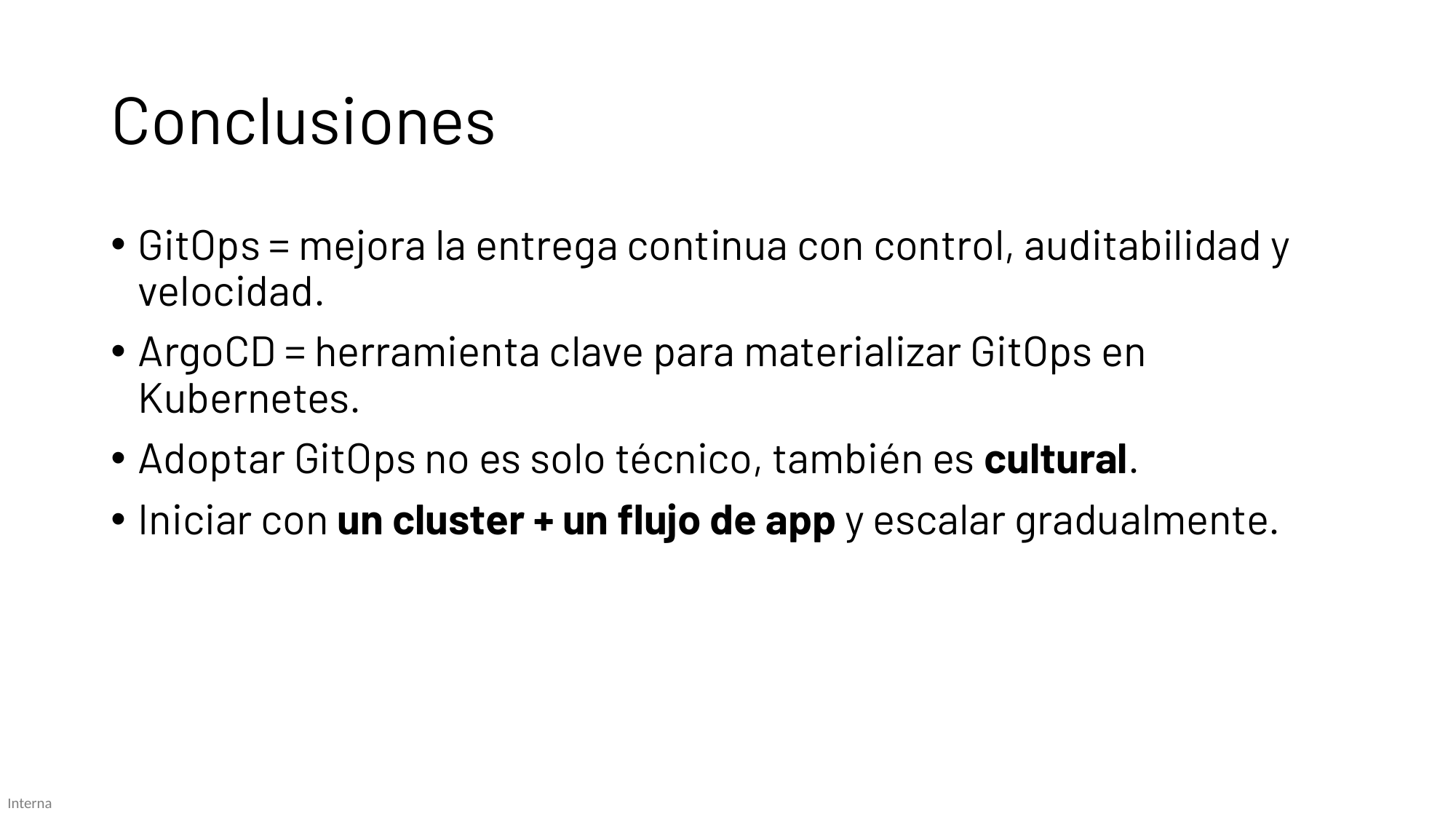

# Conclusiones
GitOps = mejora la entrega continua con control, auditabilidad y velocidad.
ArgoCD = herramienta clave para materializar GitOps en Kubernetes.
Adoptar GitOps no es solo técnico, también es cultural.
Iniciar con un cluster + un flujo de app y escalar gradualmente.